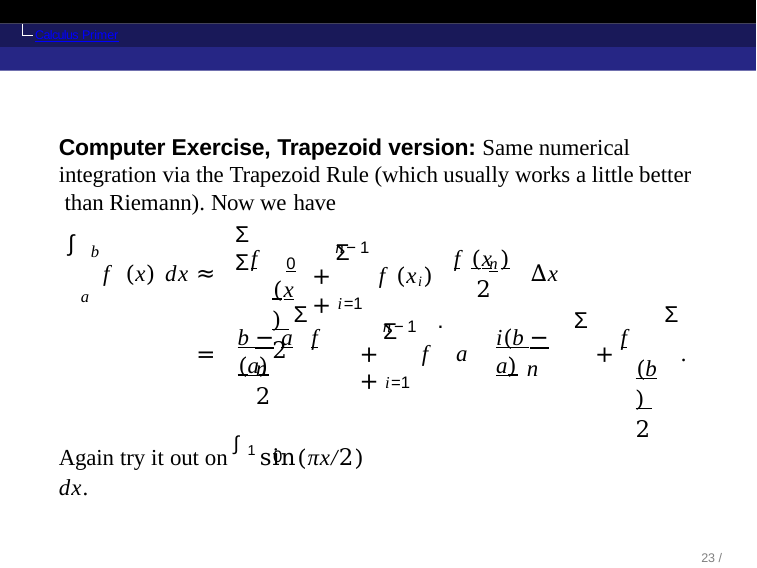

Calculus Primer

# Computer Exercise, Trapezoid version: Same numerical  integration via the Trapezoid Rule (which usually works a little better  than Riemann). Now we have
Σ	Σ
∫
n−1
Σ
f (x )  2
b
f (x )
0
n
f (x) dx ≈
+	f (xi) +
∆x
2
a
i=1
Σ
Σ
.
Σ
n−1
Σ
f (b)  2
b − a	f (a)
i(b − a)
=
+	f	a +
+
.
n	2
n
i=1
Again try it out on ∫ 1 sin(πx/2) dx.
0
23 / 104